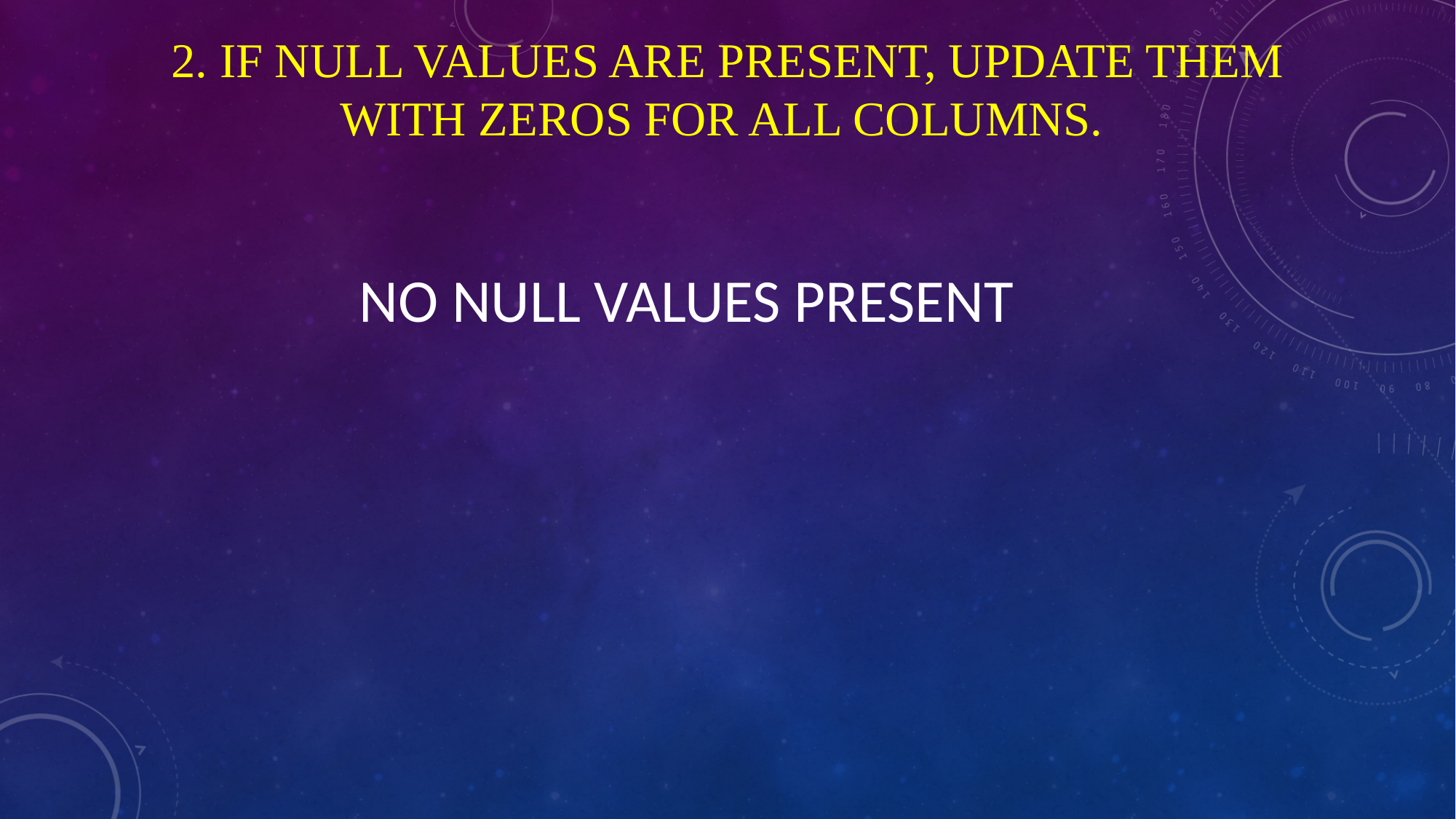

# 2. If NULL values are present, update them with zeros for all columns.
NO NULL VALUES PRESENT